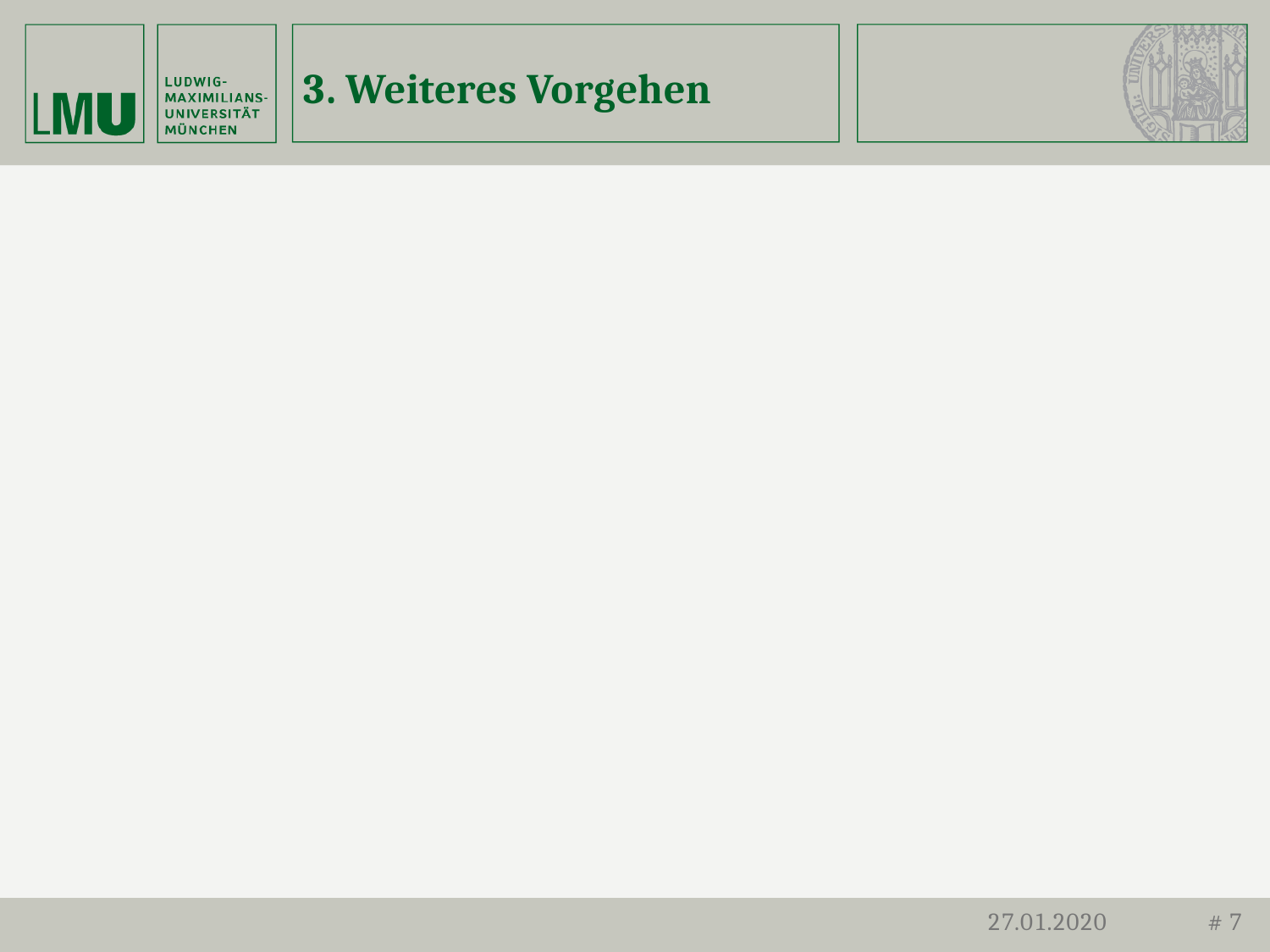

# 3. Weiteres Vorgehen

27.01.2020
# 7